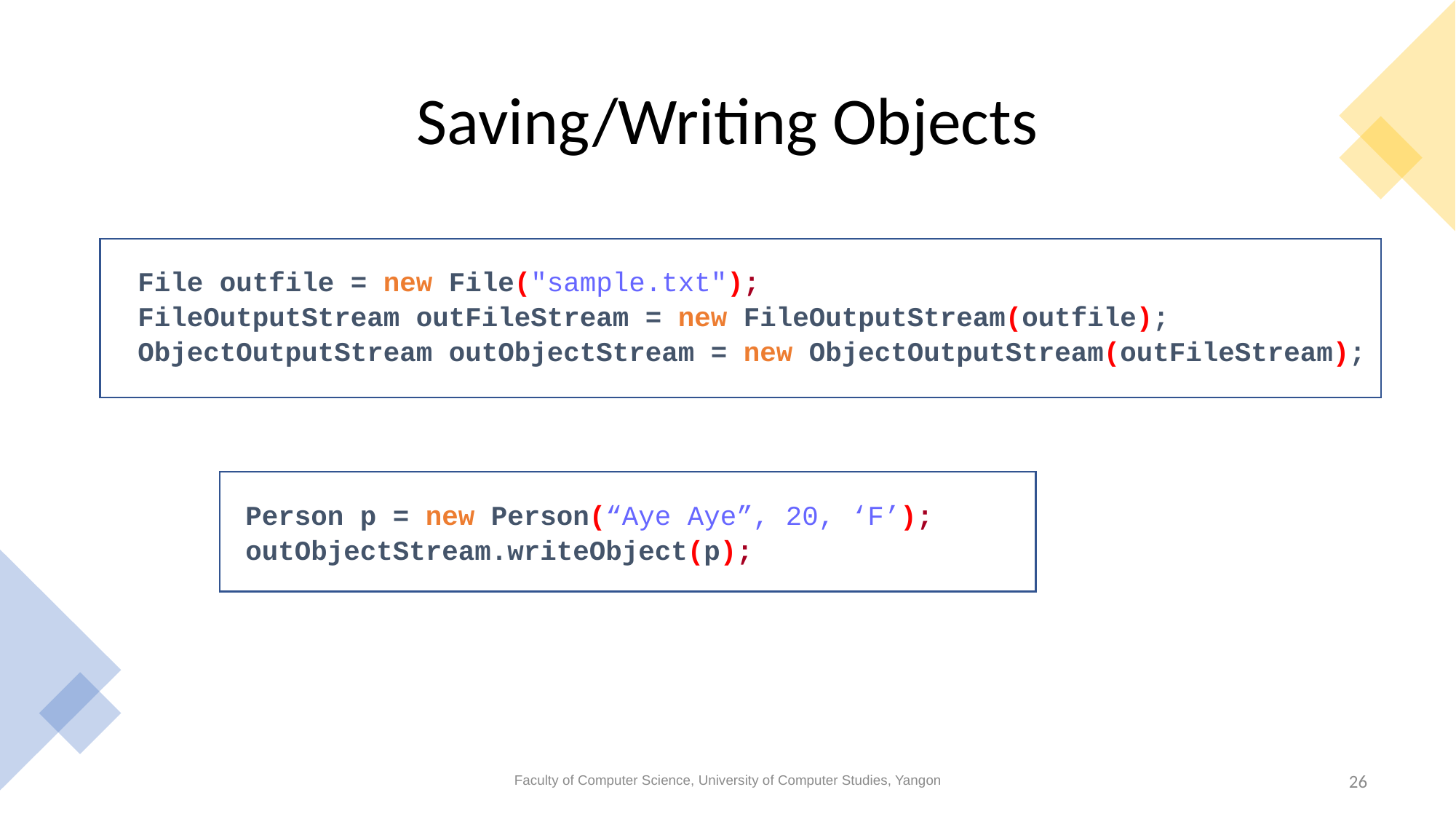

# Saving/Writing Objects

File outfile = new File("sample.txt");
FileOutputStream outFileStream = new FileOutputStream(outfile);
ObjectOutputStream outObjectStream = new ObjectOutputStream(outFileStream);

Person p = new Person(“Aye Aye”, 20, ‘F’);
outObjectStream.writeObject(p);

Faculty of Computer Science, University of Computer Studies, Yangon
26